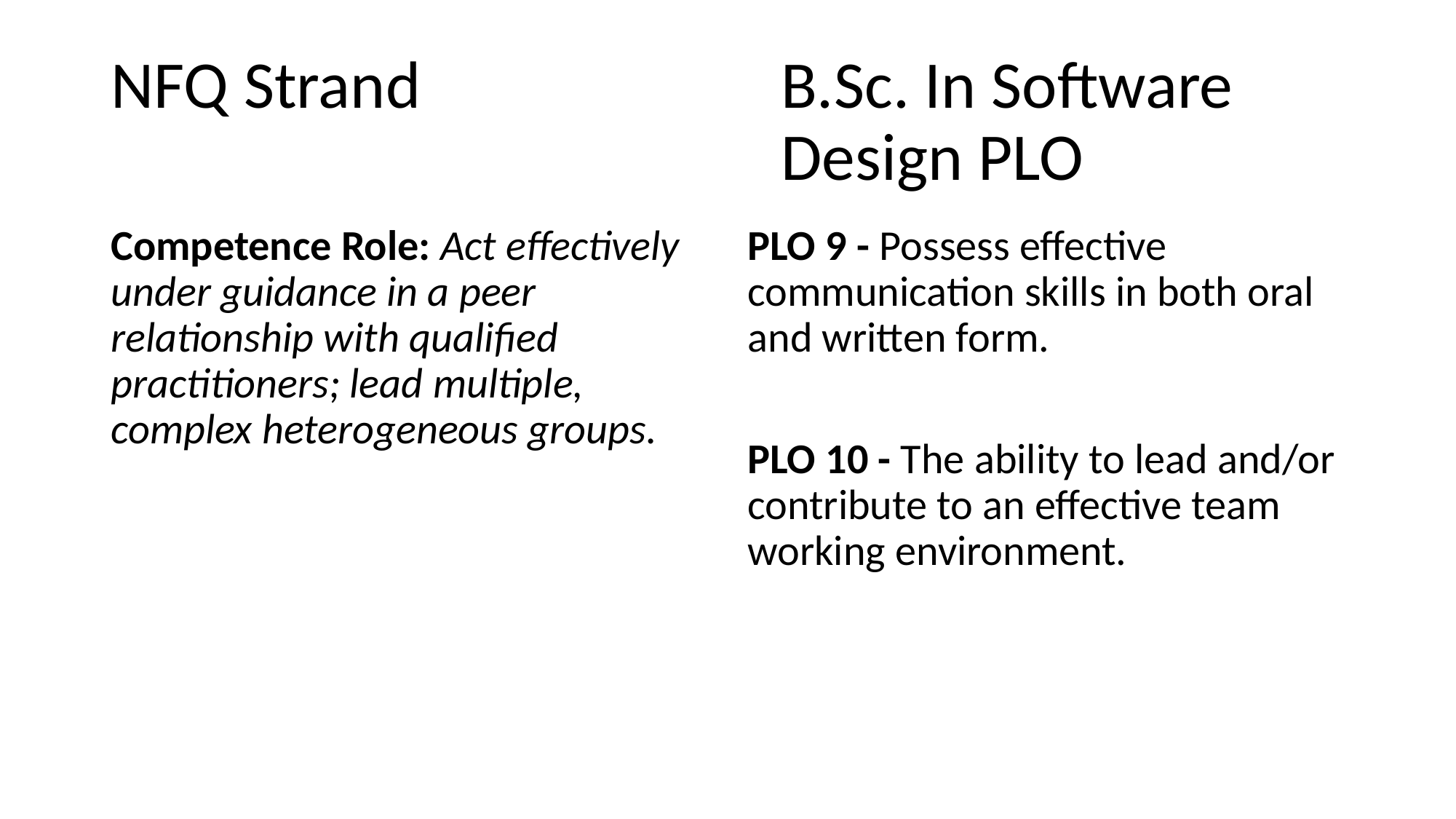

# NFQ Strand				 B.Sc. In Software 							 Design PLO
Competence Role: Act effectively under guidance in a peer relationship with qualified practitioners; lead multiple, complex heterogeneous groups.
PLO 9 - Possess effective communication skills in both oral and written form.

PLO 10 - The ability to lead and/or contribute to an effective team working environment.